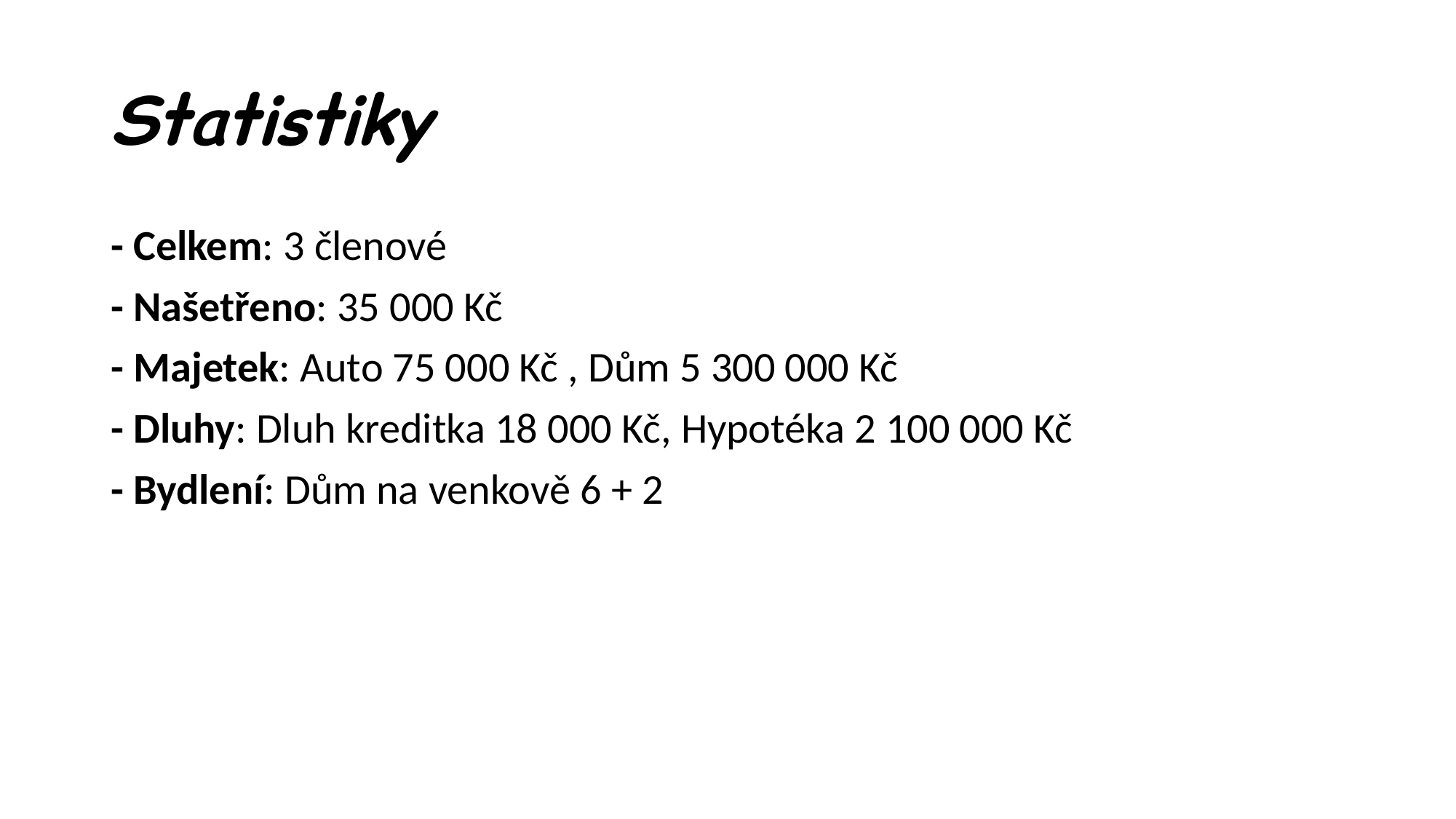

# Statistiky
- Celkem: 3 členové
- Našetřeno: 35 000 Kč
- Majetek: Auto 75 000 Kč , Dům 5 300 000 Kč
- Dluhy: Dluh kreditka 18 000 Kč, Hypotéka 2 100 000 Kč
- Bydlení: Dům na venkově 6 + 2